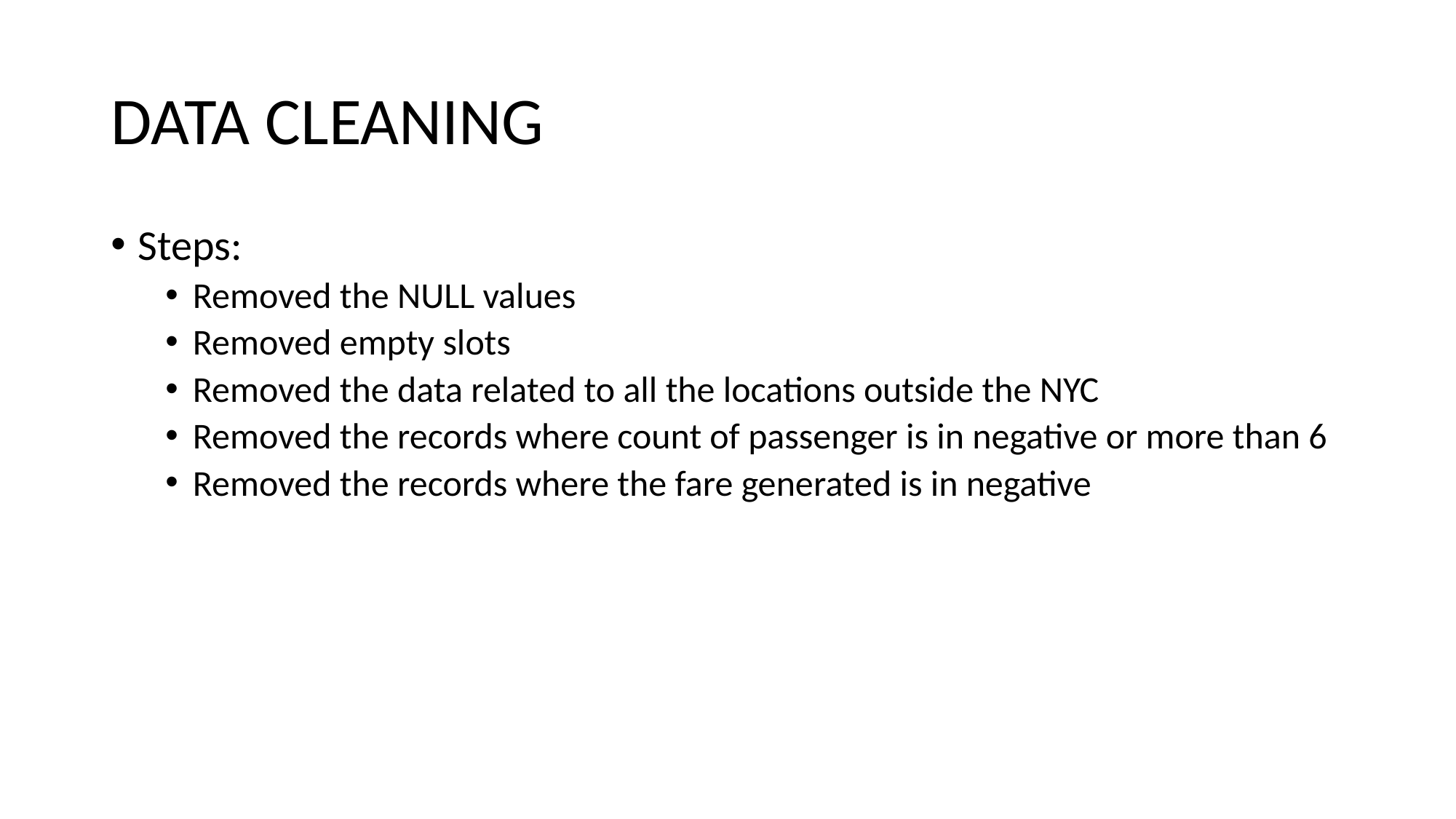

# DATA CLEANING
Steps:
Removed the NULL values
Removed empty slots
Removed the data related to all the locations outside the NYC
Removed the records where count of passenger is in negative or more than 6
Removed the records where the fare generated is in negative